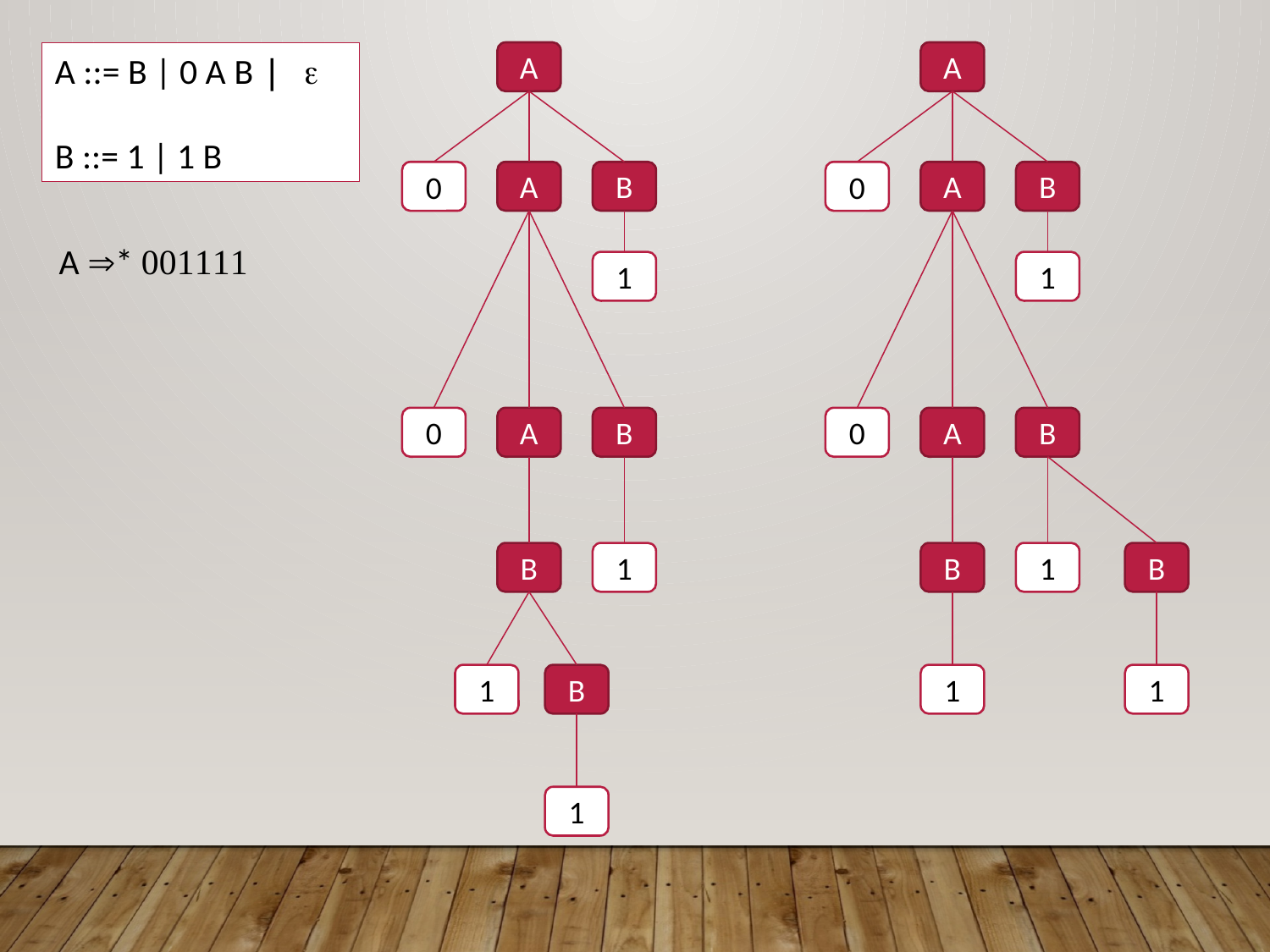

A ::= B | 0 A B | ε

B ::= 1 | 1 B
A
A
B
B
A
A
0
0
A ⇒* 001111
1
1
B
B
A
A
0
0
1
1
B
B
B
1
1
1
B
1